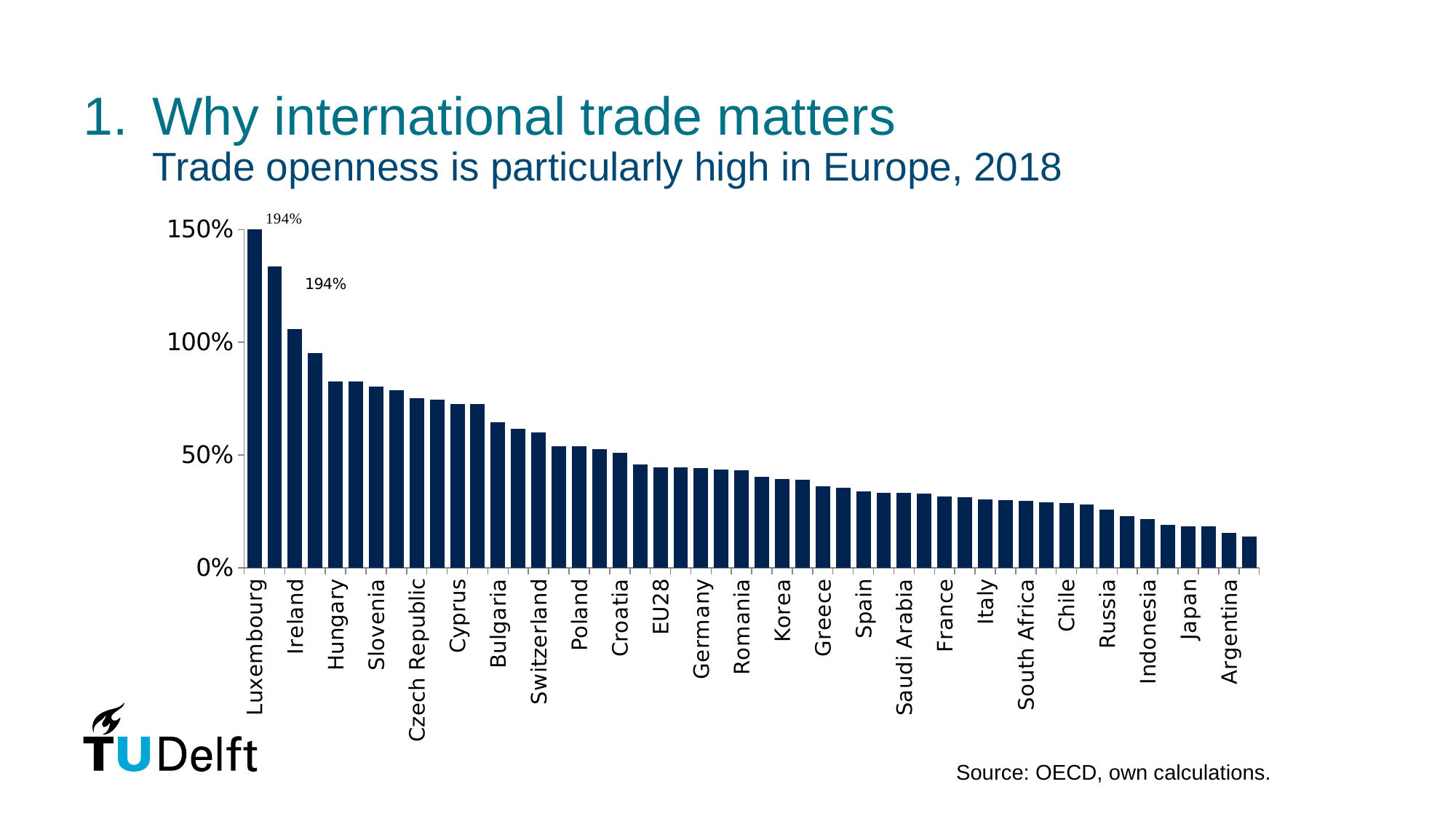

# 1. 	Why international trade matters Trade openness is particularly high in Europe, 2018

### Chart

| Category | Offenheitsgrad |
|---|---|
| Luxembourg | 1.9355166983769458 |
|   Malta | 1.3359706674994458 |
| Ireland | 1.0575553721231294 |
| Slovak Republic | 0.9507754603743043 |
| Hungary | 0.8275199443624104 |
| Belgium | 0.8265732576109163 |
| Slovenia | 0.8040451178366508 |
| Netherlands | 0.7882664826966083 |
| Czech Republic | 0.7526917158380602 |
| Lithuania | 0.7464990642564219 |
|   Cyprus | 0.726726527831657 |
| Estonia | 0.7250025080798195 |
|   Bulgaria | 0.645668662248864 |
| Latvia | 0.6159730073427049 |
| Switzerland | 0.6001639802440234 |
| Austria | 0.5389513091038872 |
| Poland | 0.5387218105540643 |
| Denmark | 0.5261807263146158 |
|   Croatia | 0.5092262952260939 |
| Iceland | 0.4600839421320692 |
| EU28 | 0.4469634457837863 |
| Sweden | 0.44537417365480675 |
| Germany | 0.44335420422979516 |
| Portugal | 0.4349827761969504 |
|   Romania | 0.43247459649772374 |
| Mexico | 0.40224160819746013 |
| Korea | 0.3933013096931234 |
| Finland | 0.3894099074113581 |
| Greece | 0.3625985002690154 |
| Norway | 0.3553709294619441 |
| Spain | 0.33759845548926004 |
|   Costa Rica | 0.33404349132445255 |
|   Saudi Arabia | 0.3328341454037133 |
| Canada | 0.3305663676065357 |
| France | 0.31724222192946294 |
| UK | 0.31309529805475345 |
| Italy | 0.30255767825510615 |
| Turkey | 0.30078685806912675 |
|   South Africa | 0.2973516700534466 |
| Israel | 0.2923231570584678 |
| Chile | 0.28765384907186464 |
| New Zealand | 0.27970974945008137 |
|   Russia | 0.2575520939138775 |
| Australia | 0.22843107650497163 |
|   Indonesia | 0.21500972046839698 |
|   China | 0.19029344908611984 |
| Japan | 0.18408253682199058 |
|   Colombia | 0.18280944609714067 |
|   Argentina | 0.1538300995872567 |
| USA | 0.1374794140957559 |
Source: OECD, own calculations.